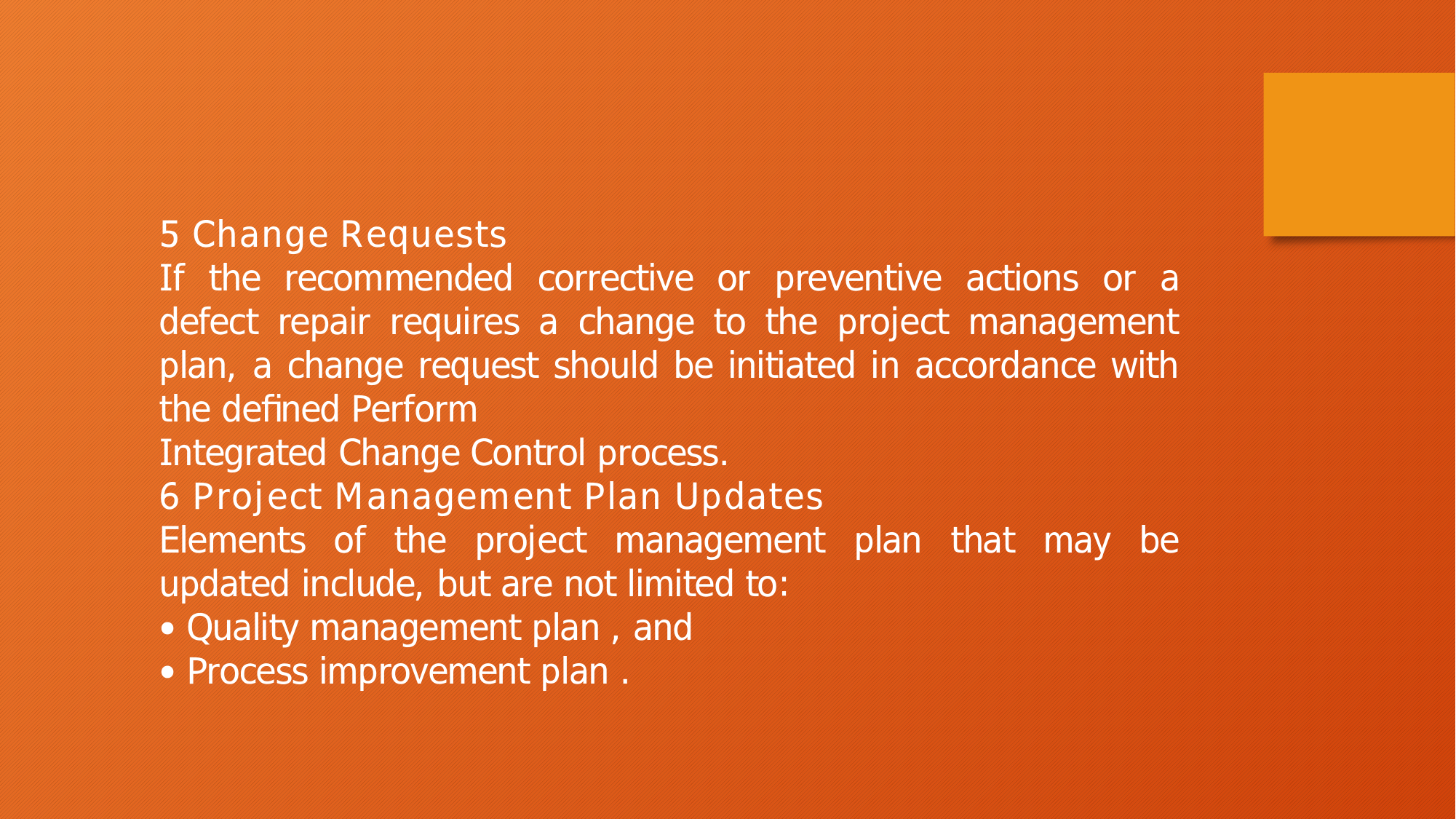

5 Change Requests
If the recommended corrective or preventive actions or a defect repair requires a change to the project management plan, a change request should be initiated in accordance with the defined Perform
Integrated Change Control process.
6 Project Management Plan Updates
Elements of the project management plan that may be updated include, but are not limited to:
• Quality management plan , and
• Process improvement plan .